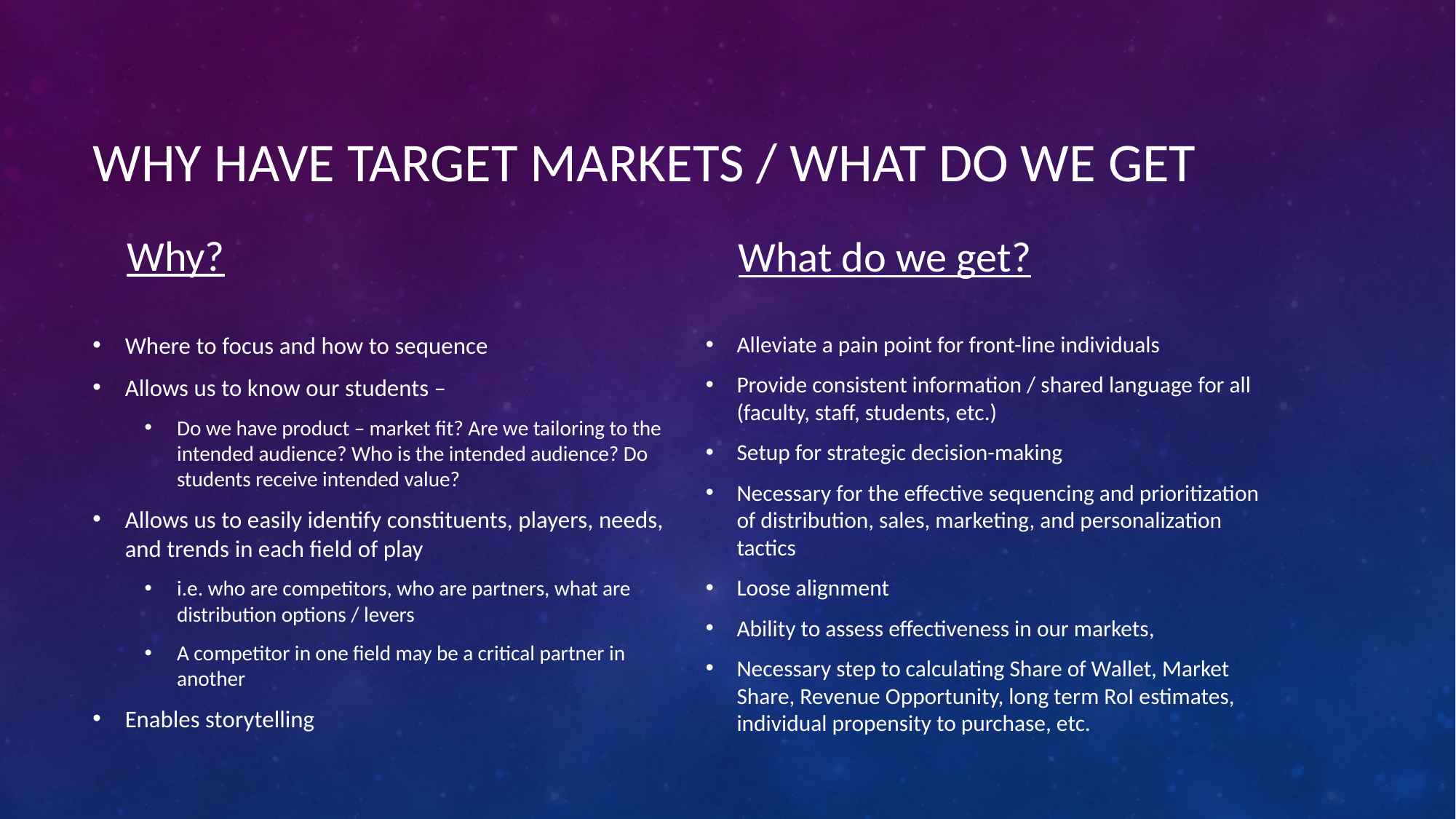

# Why have target markets / what do we get
Why?
What do we get?
Where to focus and how to sequence
Allows us to know our students –
Do we have product – market fit? Are we tailoring to the intended audience? Who is the intended audience? Do students receive intended value?
Allows us to easily identify constituents, players, needs, and trends in each field of play
i.e. who are competitors, who are partners, what are distribution options / levers
A competitor in one field may be a critical partner in another
Enables storytelling
Alleviate a pain point for front-line individuals
Provide consistent information / shared language for all (faculty, staff, students, etc.)
Setup for strategic decision-making
Necessary for the effective sequencing and prioritization of distribution, sales, marketing, and personalization tactics
Loose alignment
Ability to assess effectiveness in our markets,
Necessary step to calculating Share of Wallet, Market Share, Revenue Opportunity, long term RoI estimates, individual propensity to purchase, etc.